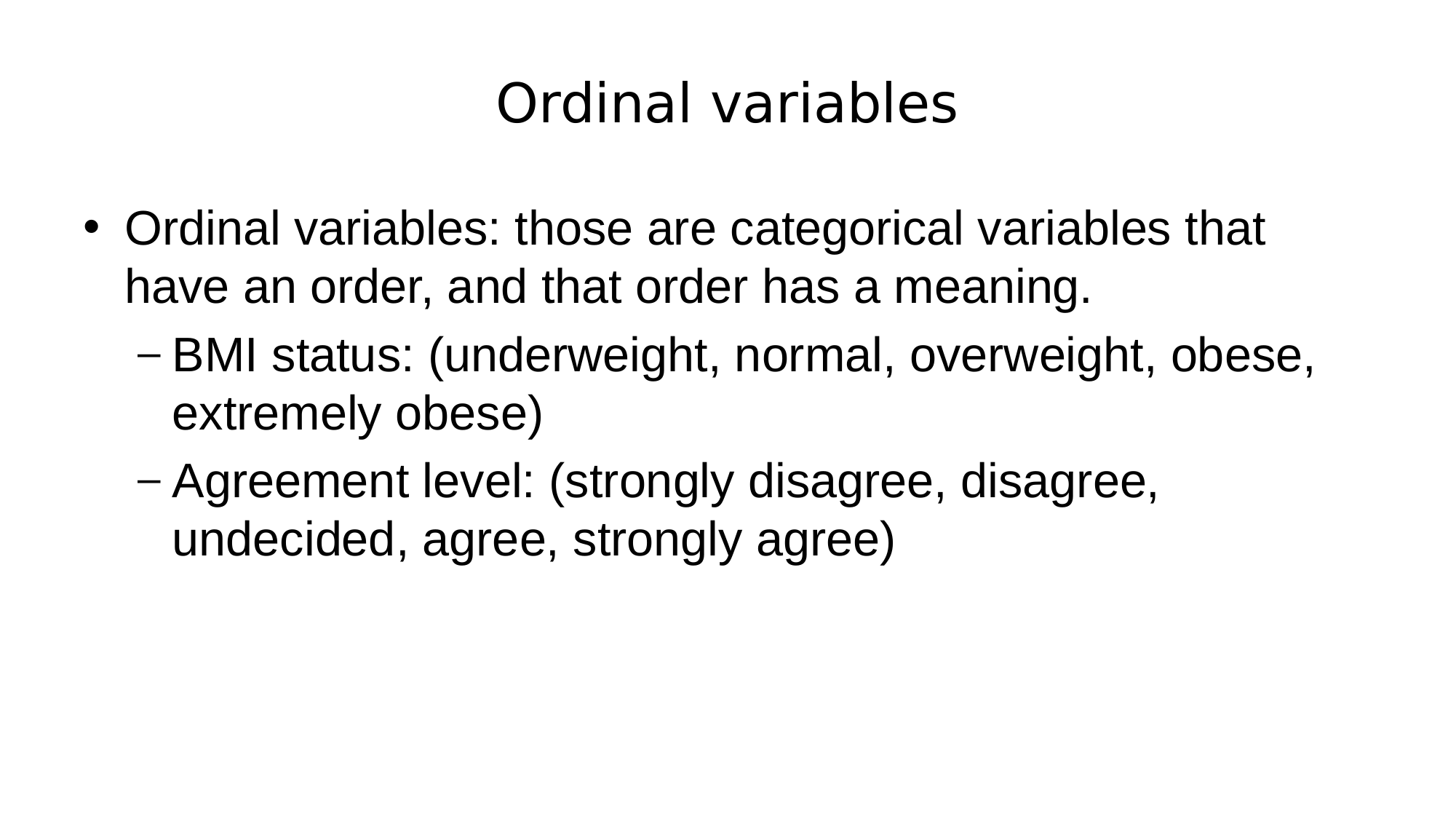

# Ordinal variables
Ordinal variables: those are categorical variables that have an order, and that order has a meaning.
BMI status: (underweight, normal, overweight, obese, extremely obese)
Agreement level: (strongly disagree, disagree, undecided, agree, strongly agree)